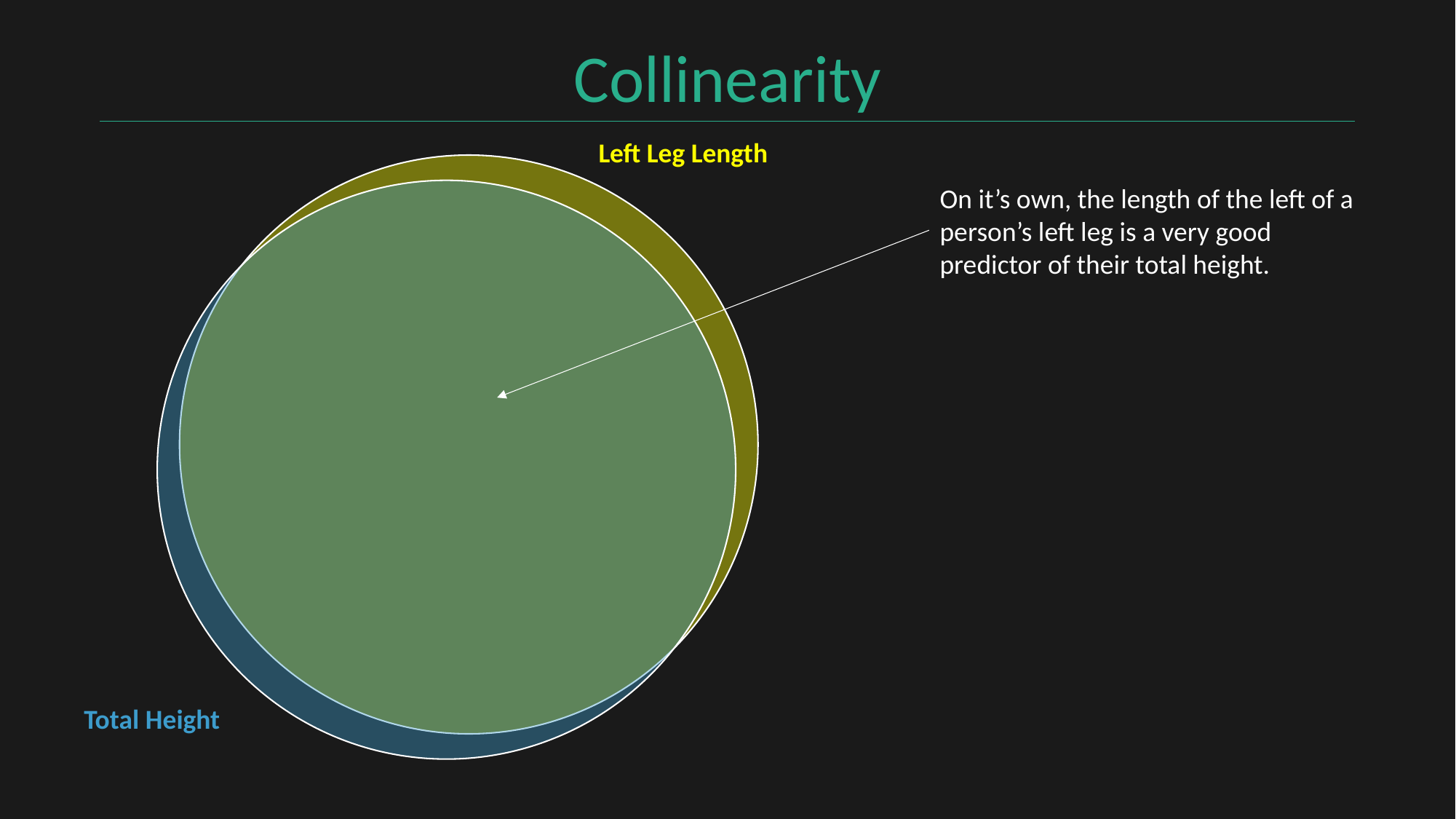

Collinearity
Left Leg Length

On it’s own, the length of the left of a person’s left leg is a very good predictor of their total height.

Total Height